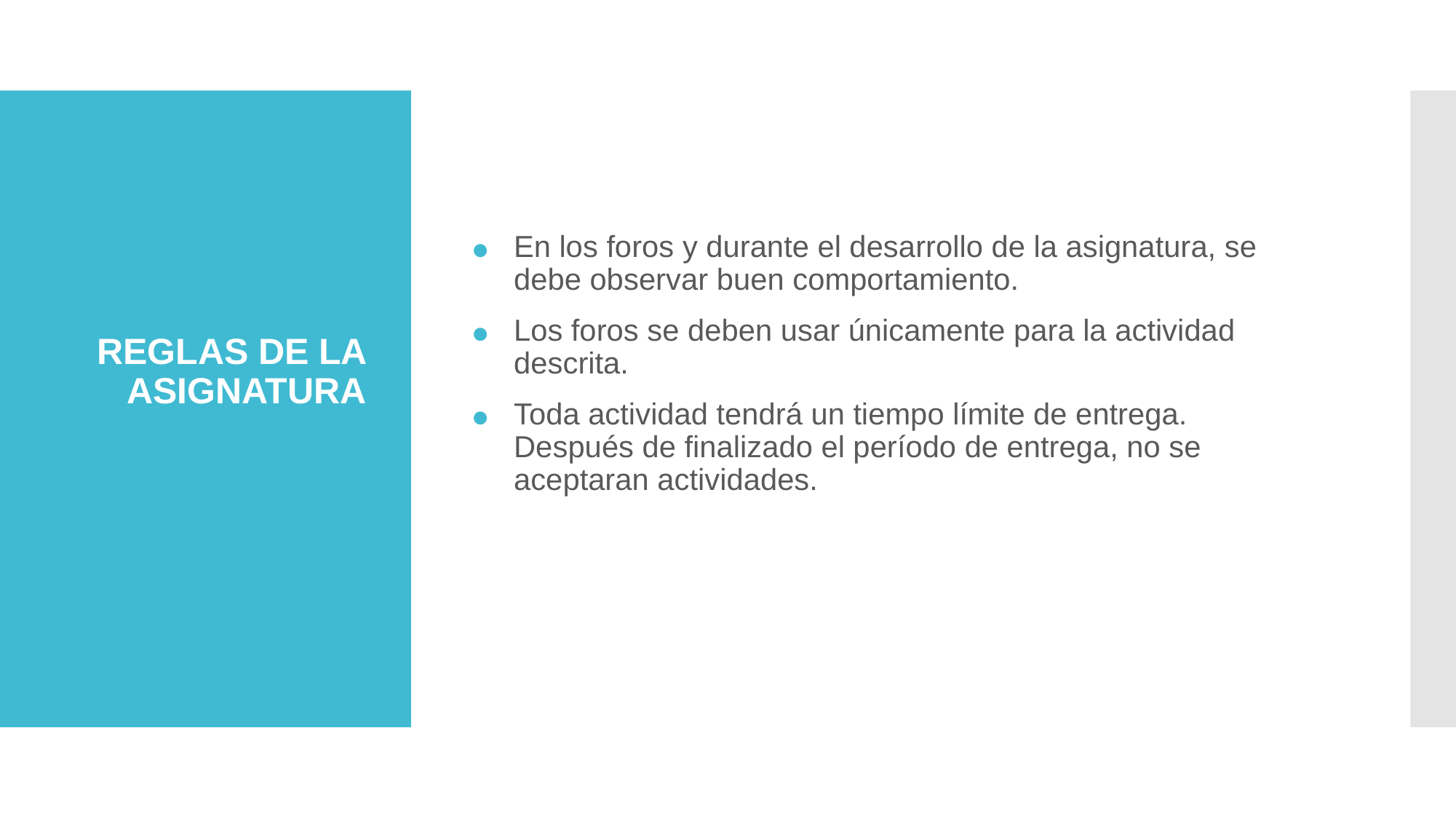

# REGLAS DE LA ASIGNATURA
En los foros y durante el desarrollo de la asignatura, se debe observar buen comportamiento.
Los foros se deben usar únicamente para la actividad descrita.
Toda actividad tendrá un tiempo límite de entrega. Después de finalizado el período de entrega, no se aceptaran actividades.